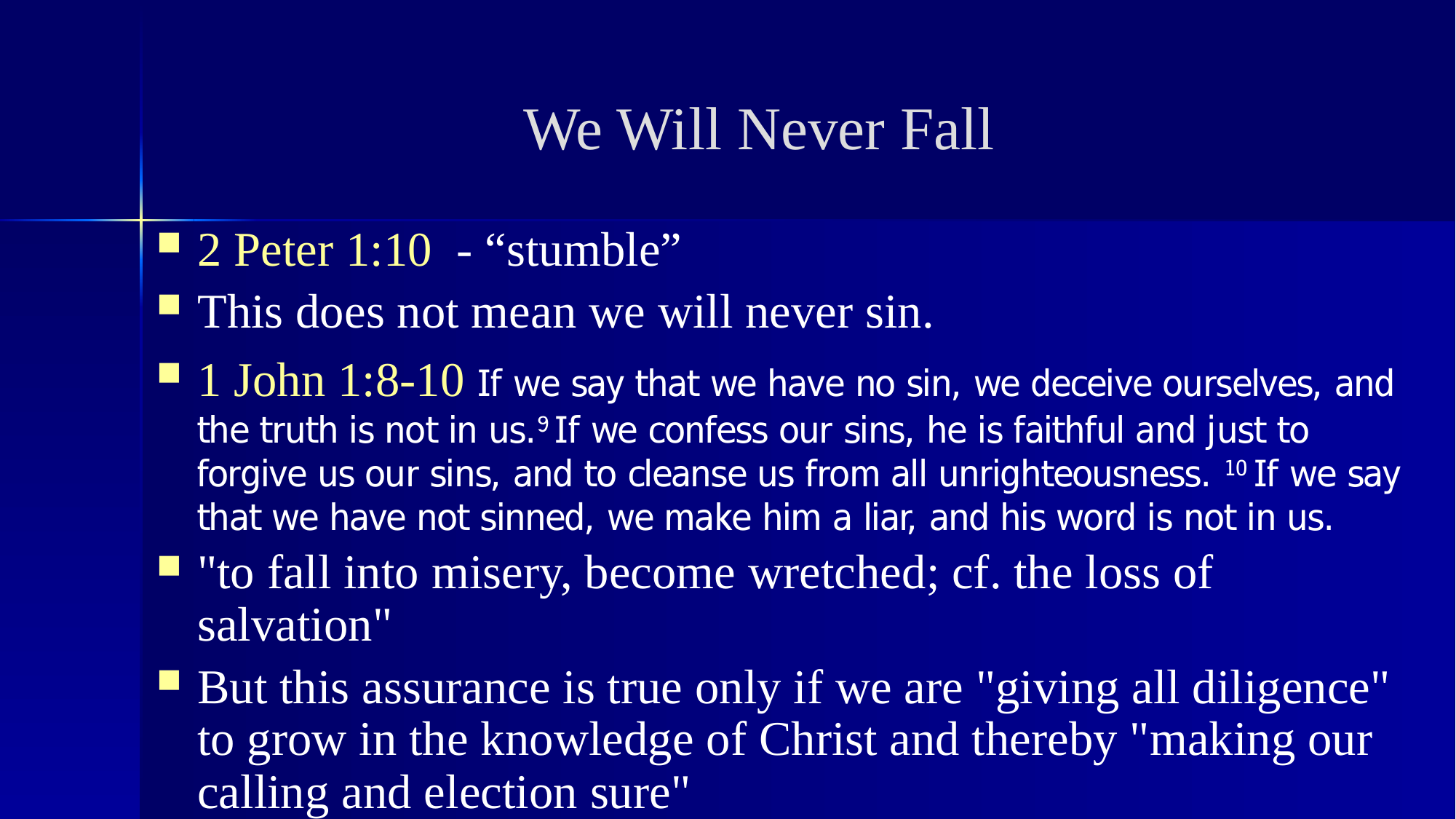

# We Will Never Fall
2 Peter 1:10  - “stumble”
This does not mean we will never sin.
1 John 1:8-10 If we say that we have no sin, we deceive ourselves, and the truth is not in us.9 If we confess our sins, he is faithful and just to forgive us our sins, and to cleanse us from all unrighteousness. 10 If we say that we have not sinned, we make him a liar, and his word is not in us.
"to fall into misery, become wretched; cf. the loss of salvation"
But this assurance is true only if we are "giving all diligence" to grow in the knowledge of Christ and thereby "making our calling and election sure"